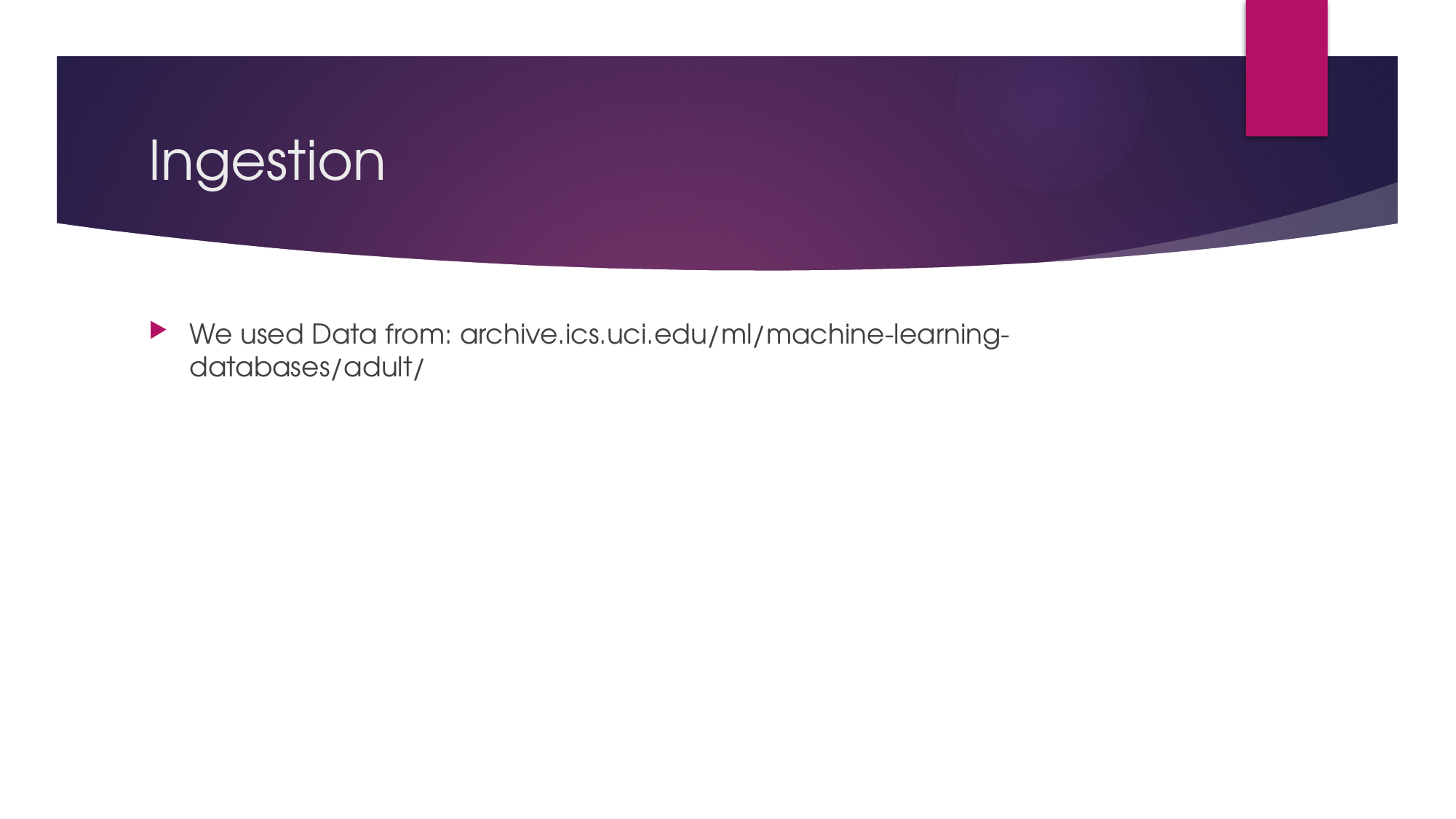

# Ingestion
We used Data from: archive.ics.uci.edu/ml/machine-learning-databases/adult/